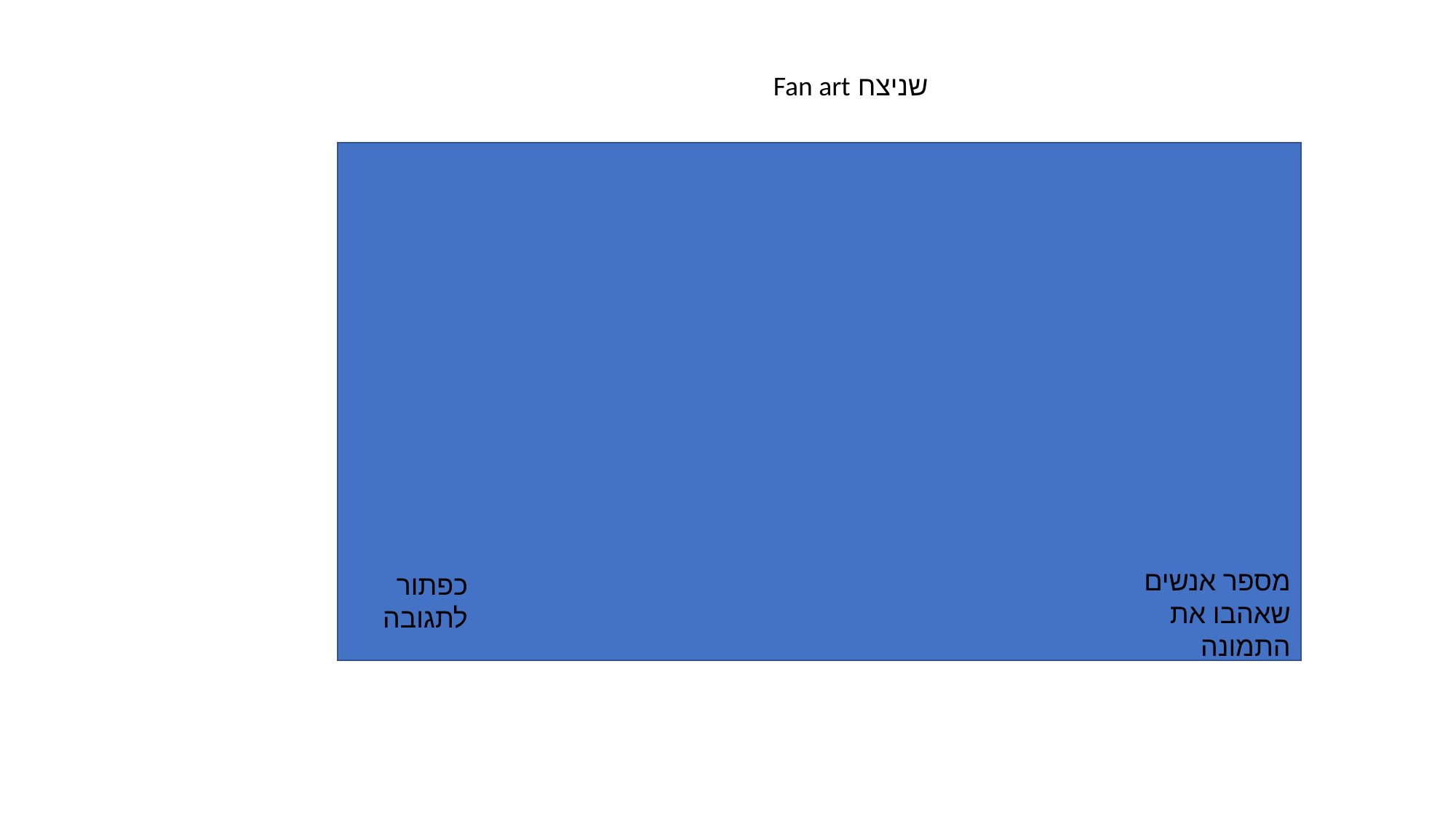

שניצח Fan art

מספר אנשים שאהבו את התמונה
כפתור לתגובה